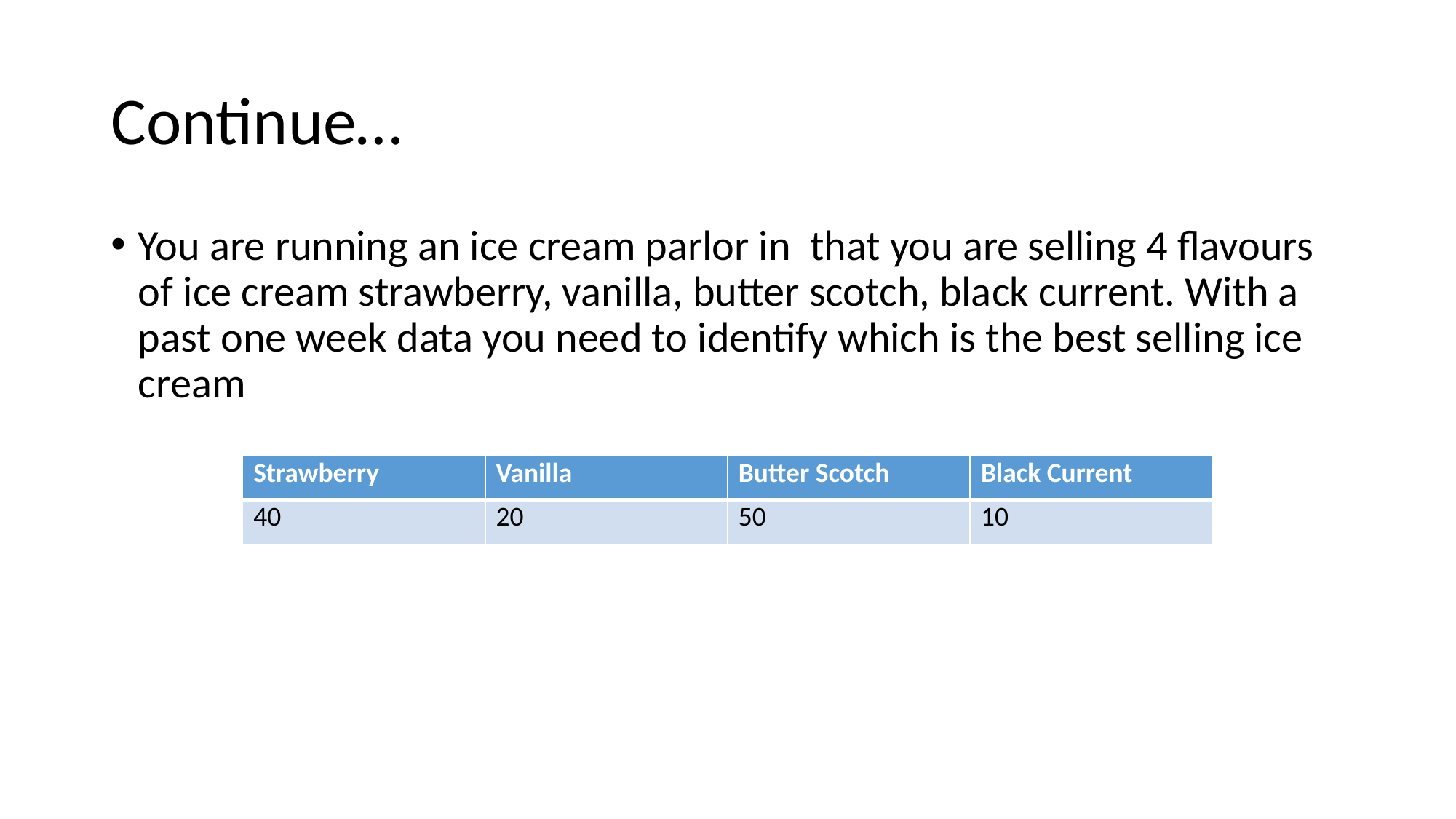

# Continue…
You are running an ice cream parlor in  that you are selling 4 flavours of ice cream strawberry, vanilla, butter scotch, black current. With a past one week data you need to identify which is the best selling ice cream

| Strawberry | Vanilla | Butter Scotch | Black Current |
| --- | --- | --- | --- |
| 40 | 20 | 50 | 10 |